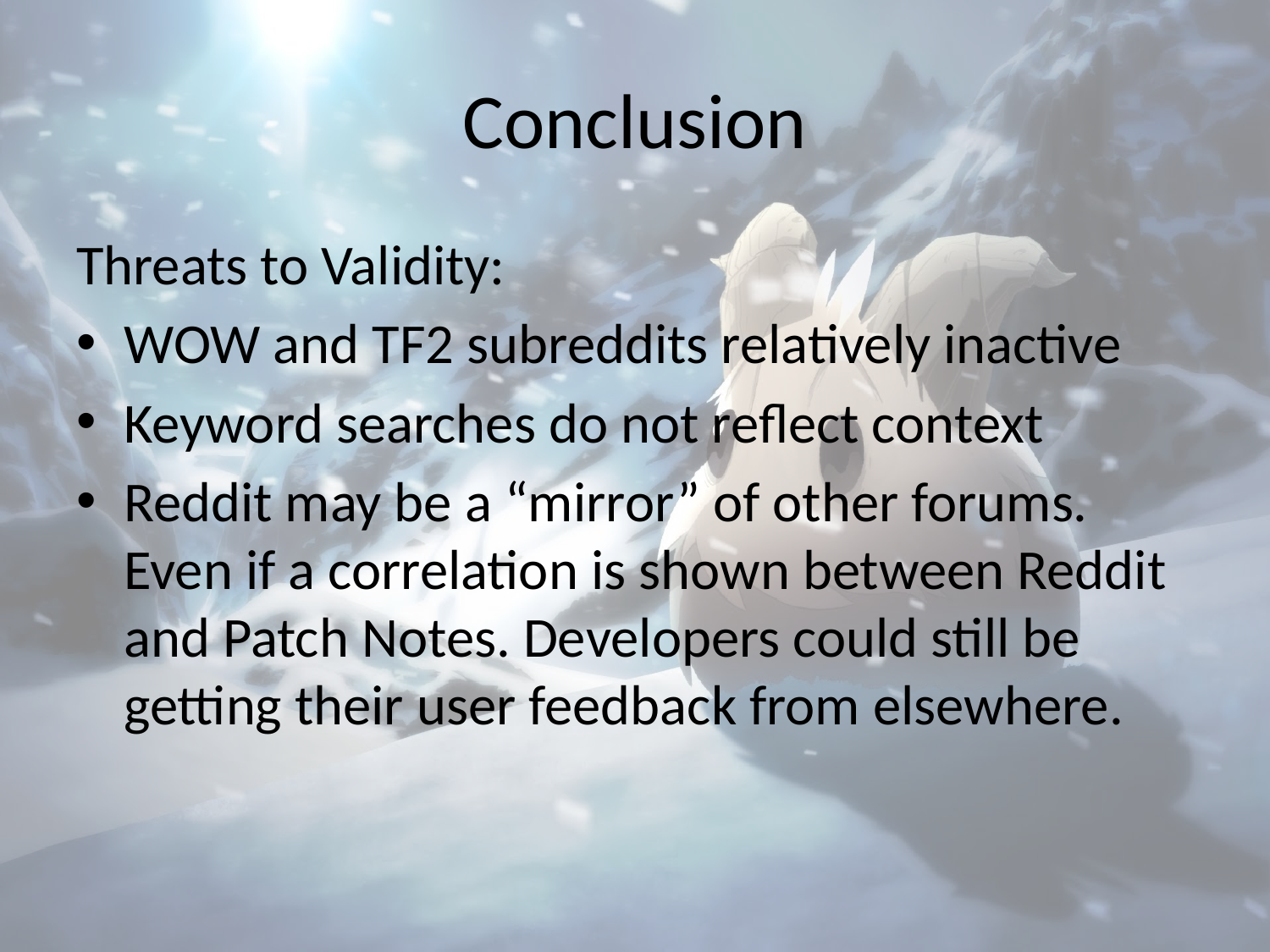

# Conclusion
Threats to Validity:
WOW and TF2 subreddits relatively inactive
Keyword searches do not reflect context
Reddit may be a “mirror” of other forums. Even if a correlation is shown between Reddit and Patch Notes. Developers could still be getting their user feedback from elsewhere.